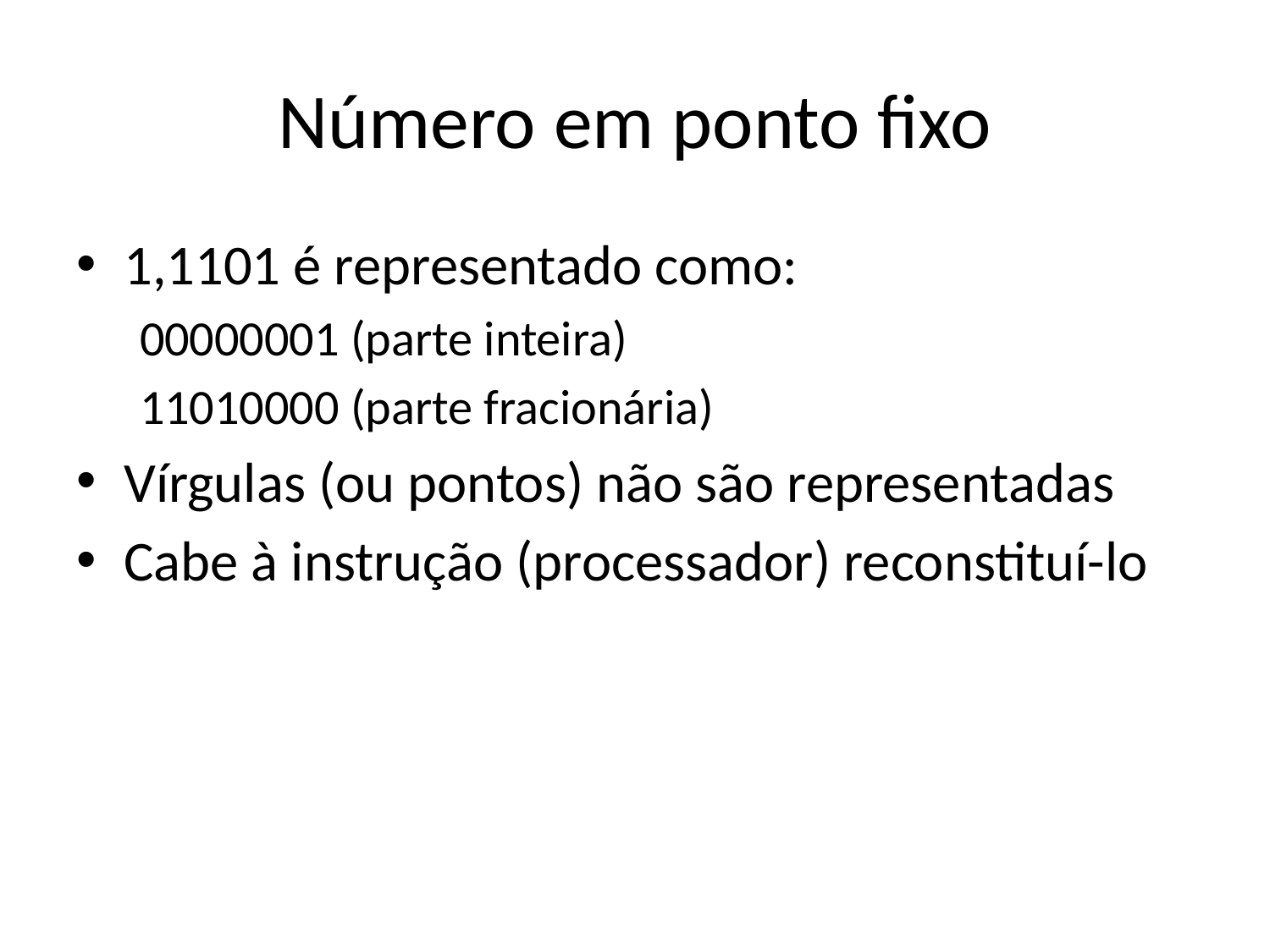

# Número em ponto fixo
1,1101 é representado como:
00000001 (parte inteira)
11010000 (parte fracionária)
Vírgulas (ou pontos) não são representadas
Cabe à instrução (processador) reconstituí-lo